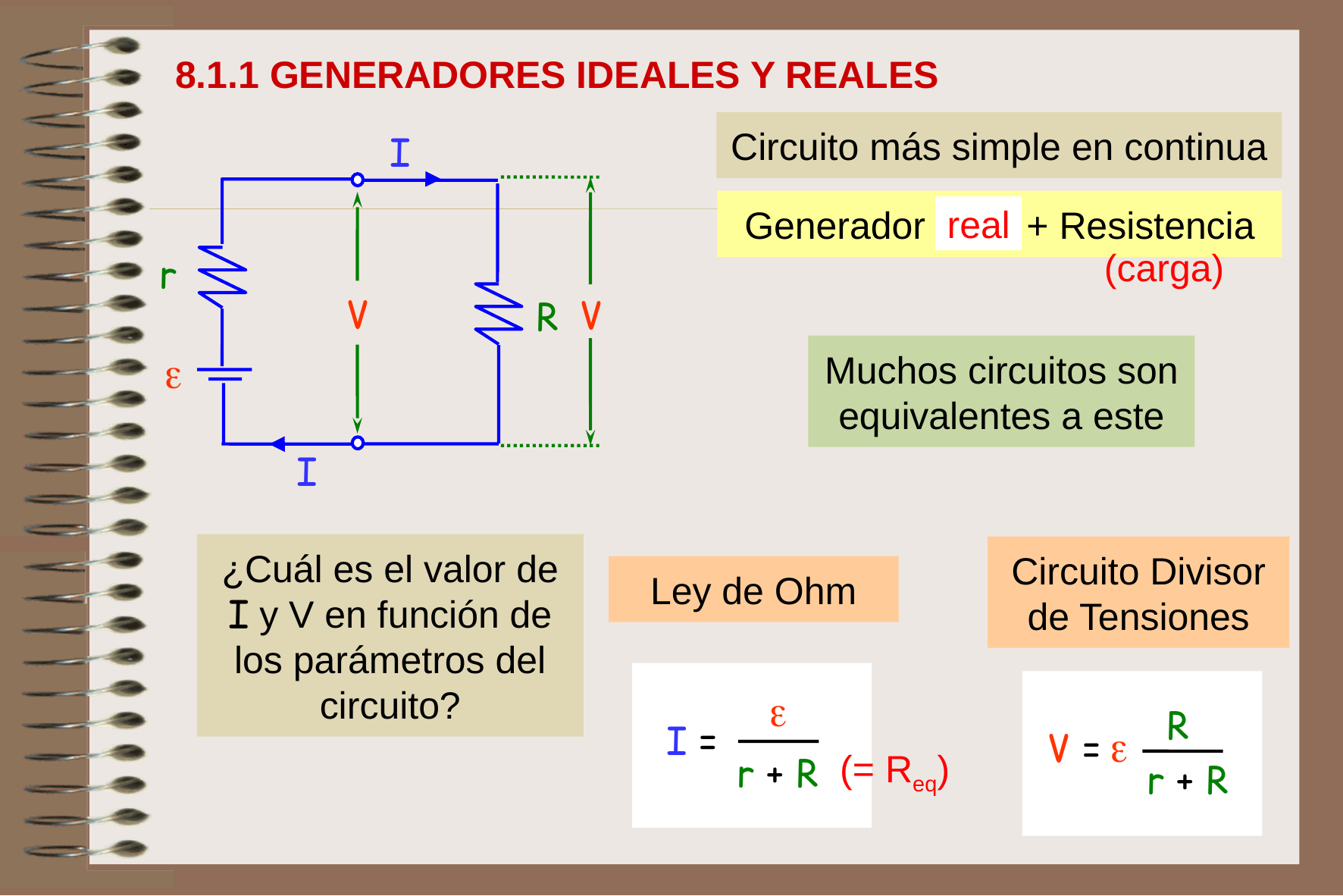

8.1.1 GENERADORES IDEALES Y REALES
Circuito más simple en continua
I

I

ε

R

V

Generador ideal + Resistencia

V

real
(carga)

r

Muchos circuitos son equivalentes a este
¿Cuál es el valor de I y V en función de los parámetros del circuito?
Ley de Ohm
Circuito Divisor de Tensiones

ε
I =

r + R

R
ε
V =

r + R
(= Req)